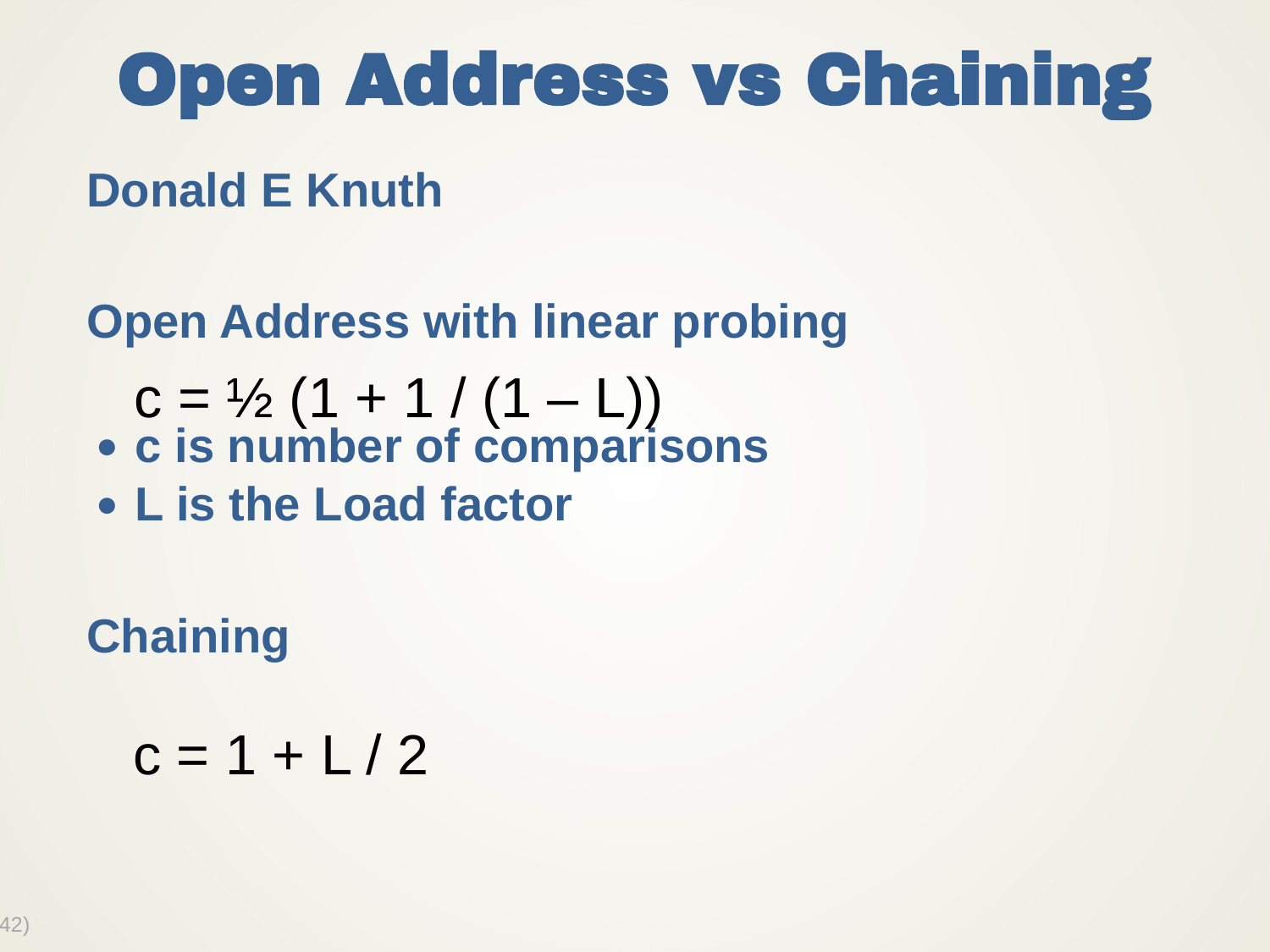

# Open Address vs Chaining
Donald E Knuth

Open Address with linear probing

c is number of comparisons
L is the Load factor

Chaining
c = ½ (1 + 1 / (1 – L))
c = 1 + L / 2